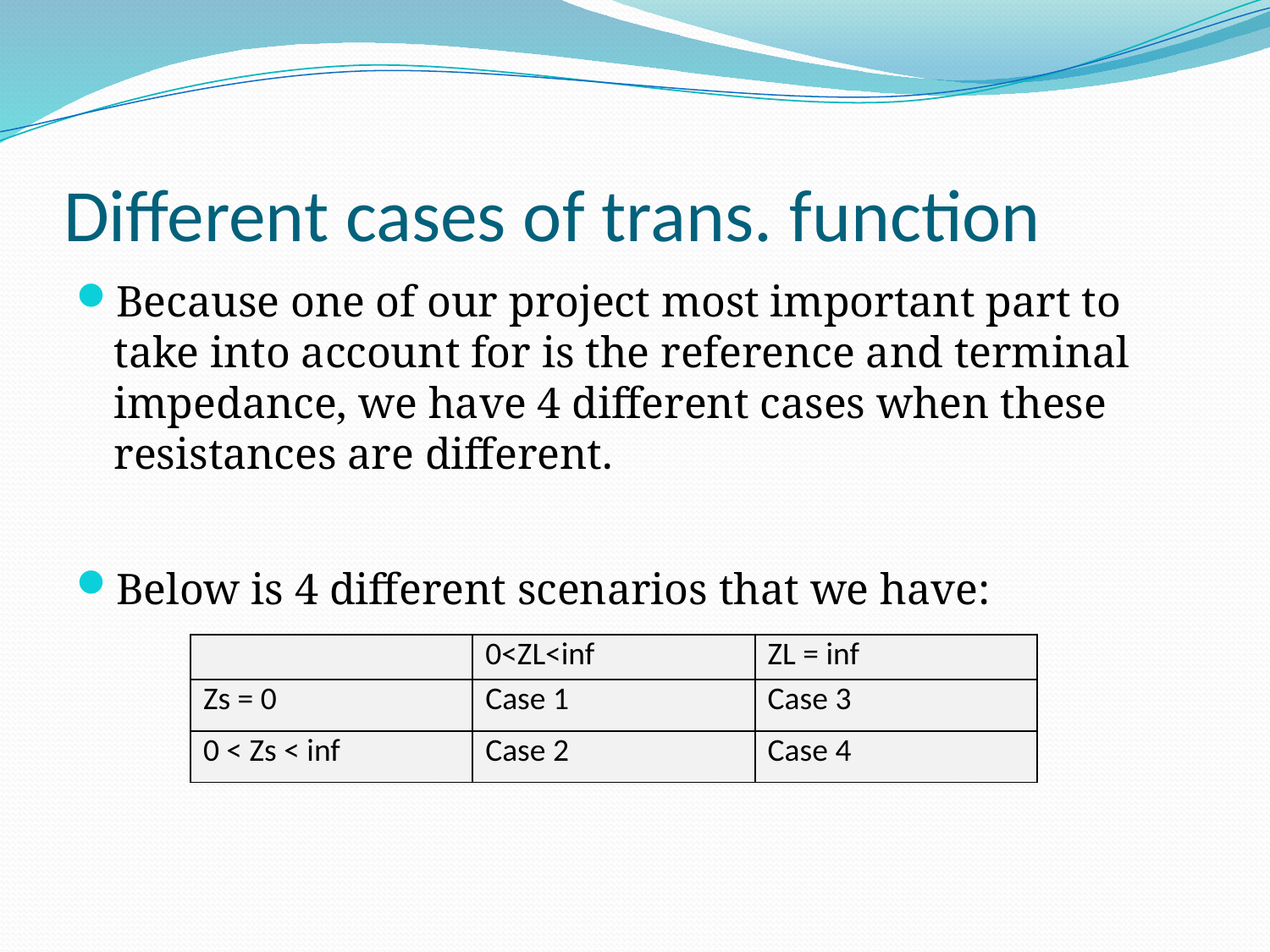

# Different cases of trans. function
Because one of our project most important part to take into account for is the reference and terminal impedance, we have 4 different cases when these resistances are different.

Below is 4 different scenarios that we have:
|  | 0<ZL<inf | ZL = inf |
| --- | --- | --- |
| Zs = 0 | Case 1 | Case 3 |
| 0 < Zs < inf | Case 2 | Case 4 |